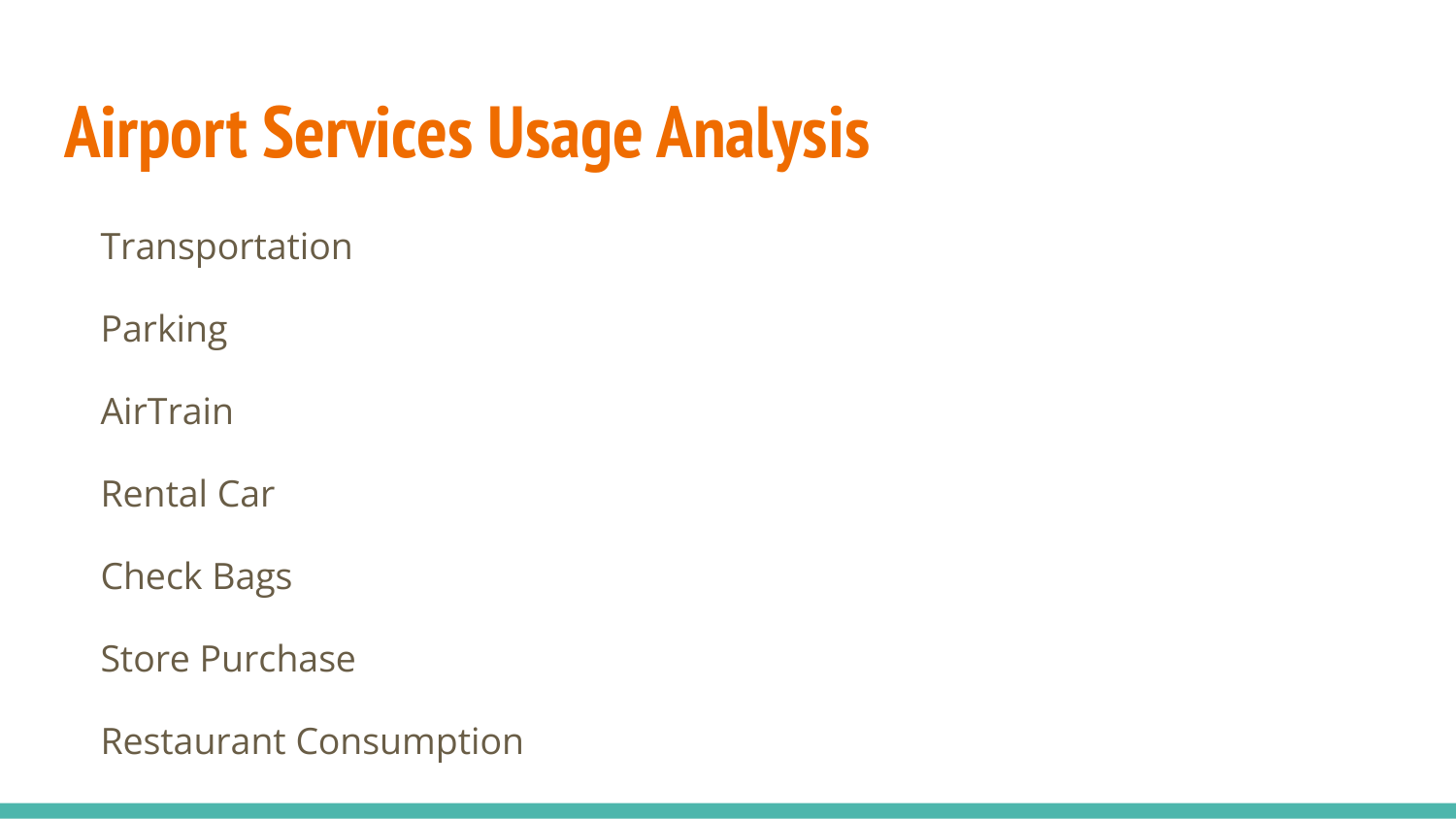

# Airport Services Usage Analysis
Transportation
Parking
AirTrain
Rental Car
Check Bags
Store Purchase
Restaurant Consumption